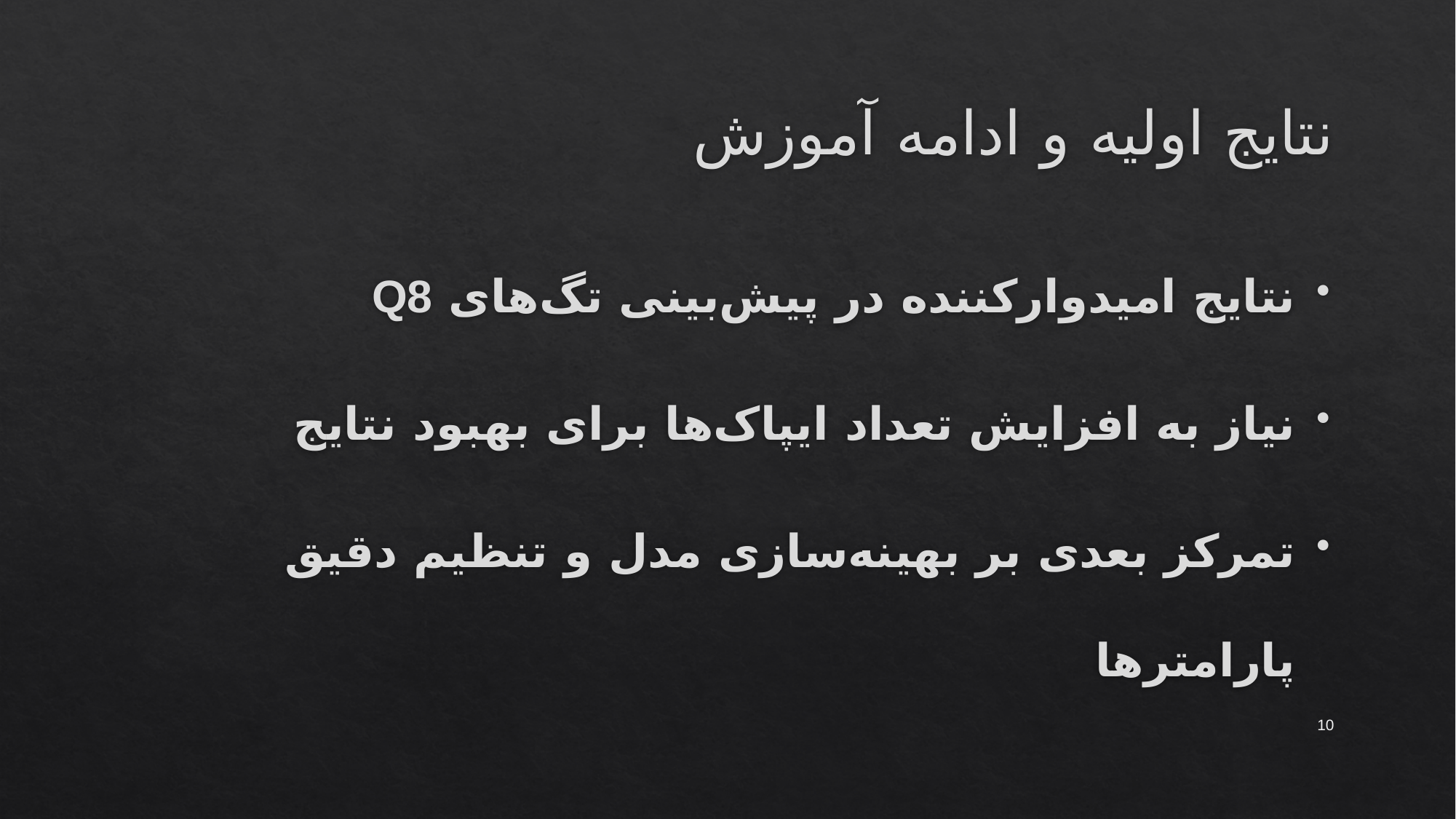

# نتایج اولیه و ادامه آموزش
نتایج امیدوارکننده در پیش‌بینی تگ‌های Q8
نیاز به افزایش تعداد ایپاک‌ها برای بهبود نتایج
تمرکز بعدی بر بهینه‌سازی مدل و تنظیم دقیق پارامترها
10